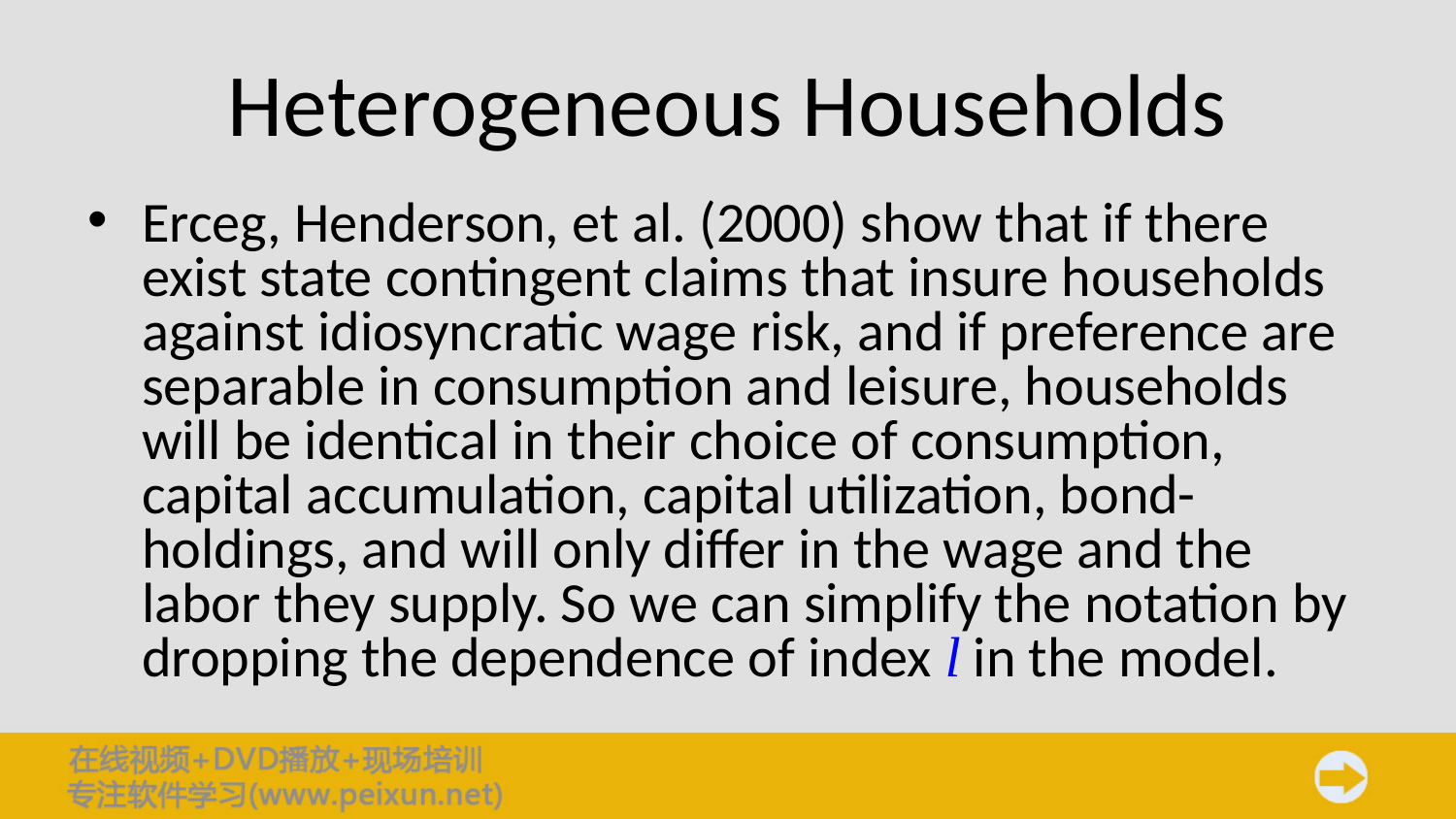

# Heterogeneous Households
Erceg, Henderson, et al. (2000) show that if there exist state contingent claims that insure households against idiosyncratic wage risk, and if preference are separable in consumption and leisure, households will be identical in their choice of consumption, capital accumulation, capital utilization, bond-holdings, and will only differ in the wage and the labor they supply. So we can simplify the notation by dropping the dependence of index l in the model.